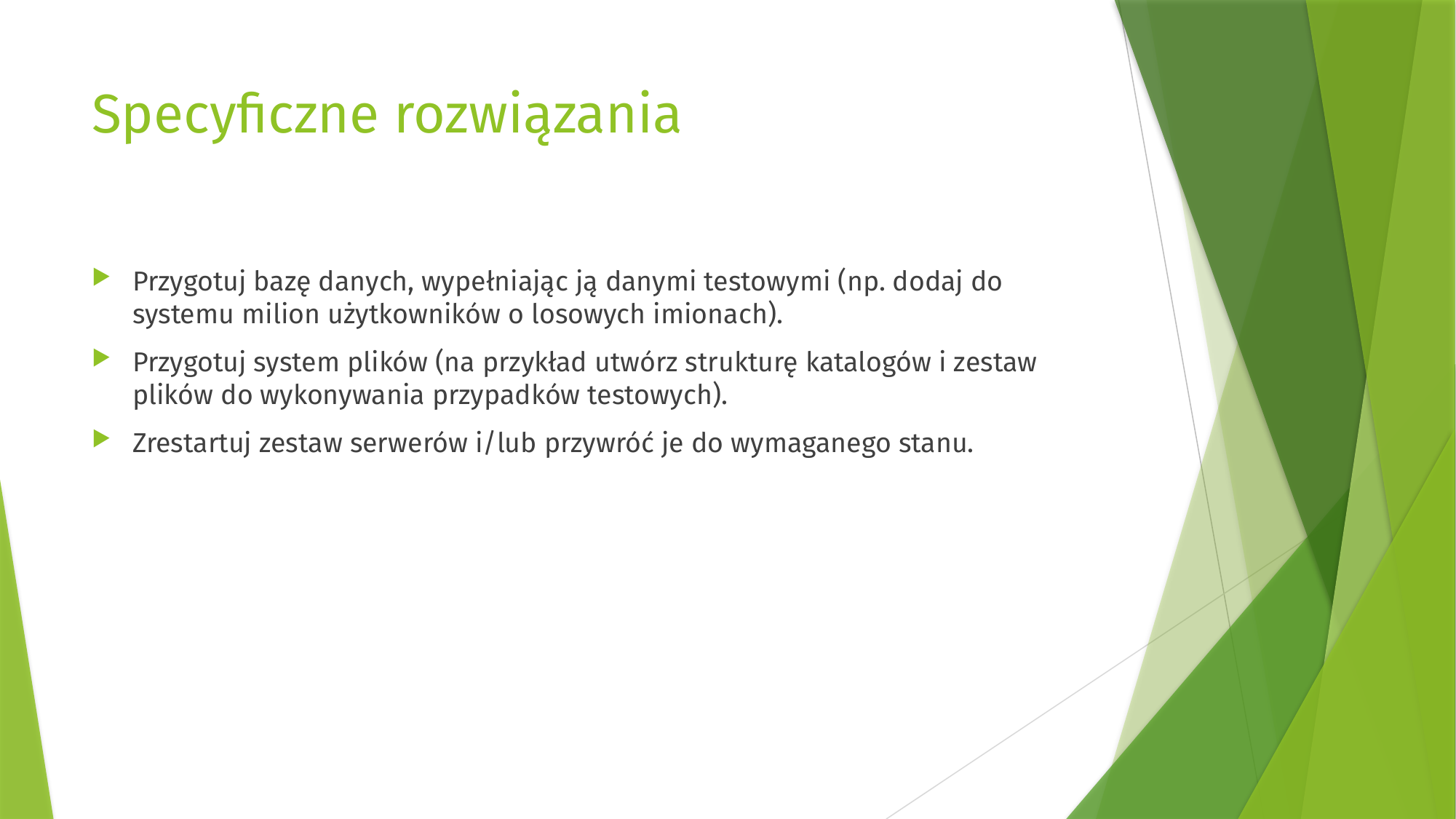

# Specyficzne rozwiązania
Przygotuj bazę danych, wypełniając ją danymi testowymi (np. dodaj do systemu milion użytkowników o losowych imionach).
Przygotuj system plików (na przykład utwórz strukturę katalogów i zestaw plików do wykonywania przypadków testowych).
Zrestartuj zestaw serwerów i/lub przywróć je do wymaganego stanu.